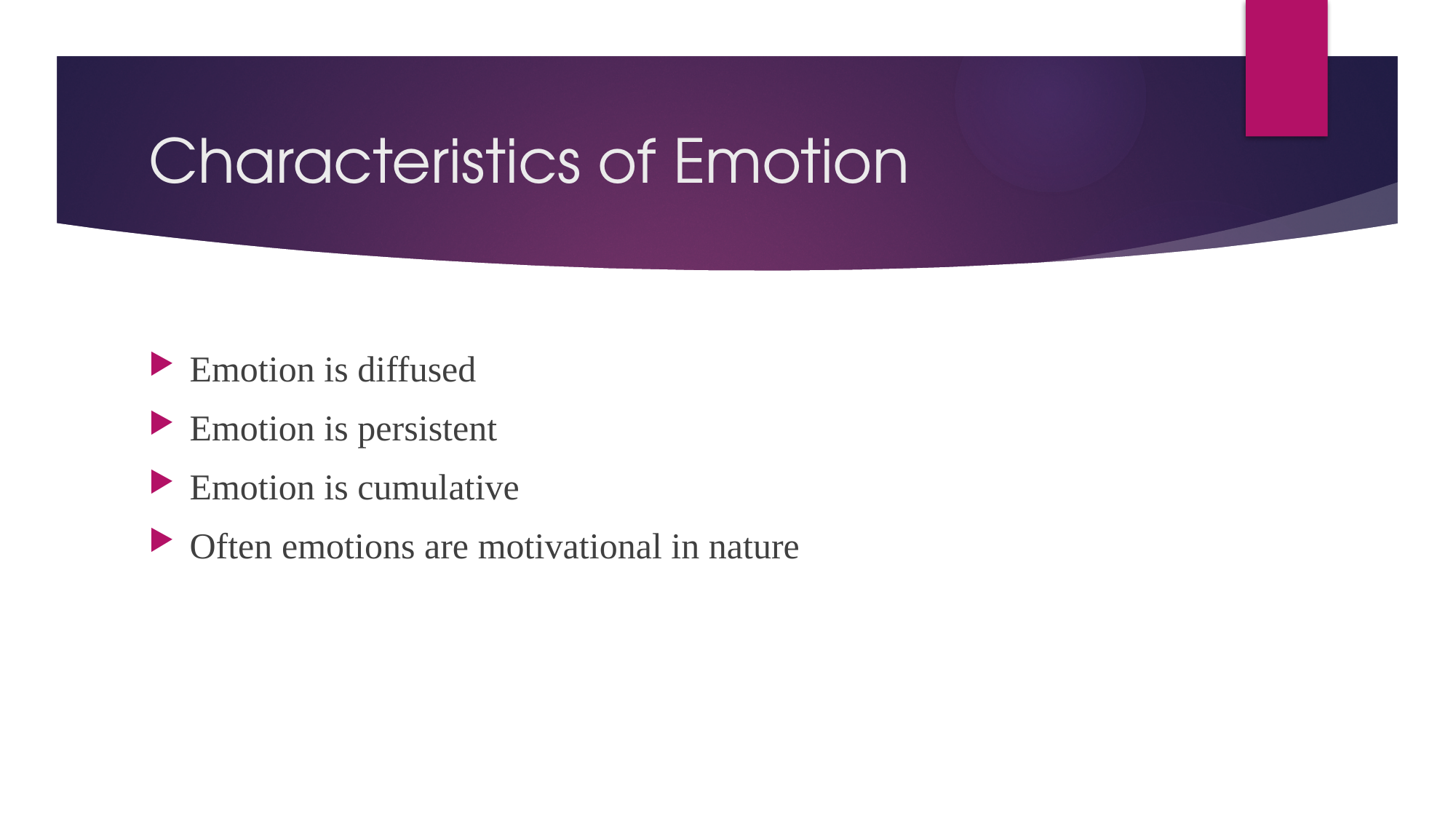

# Characteristics of Emotion
Emotion is diffused
Emotion is persistent
Emotion is cumulative
Often emotions are motivational in nature